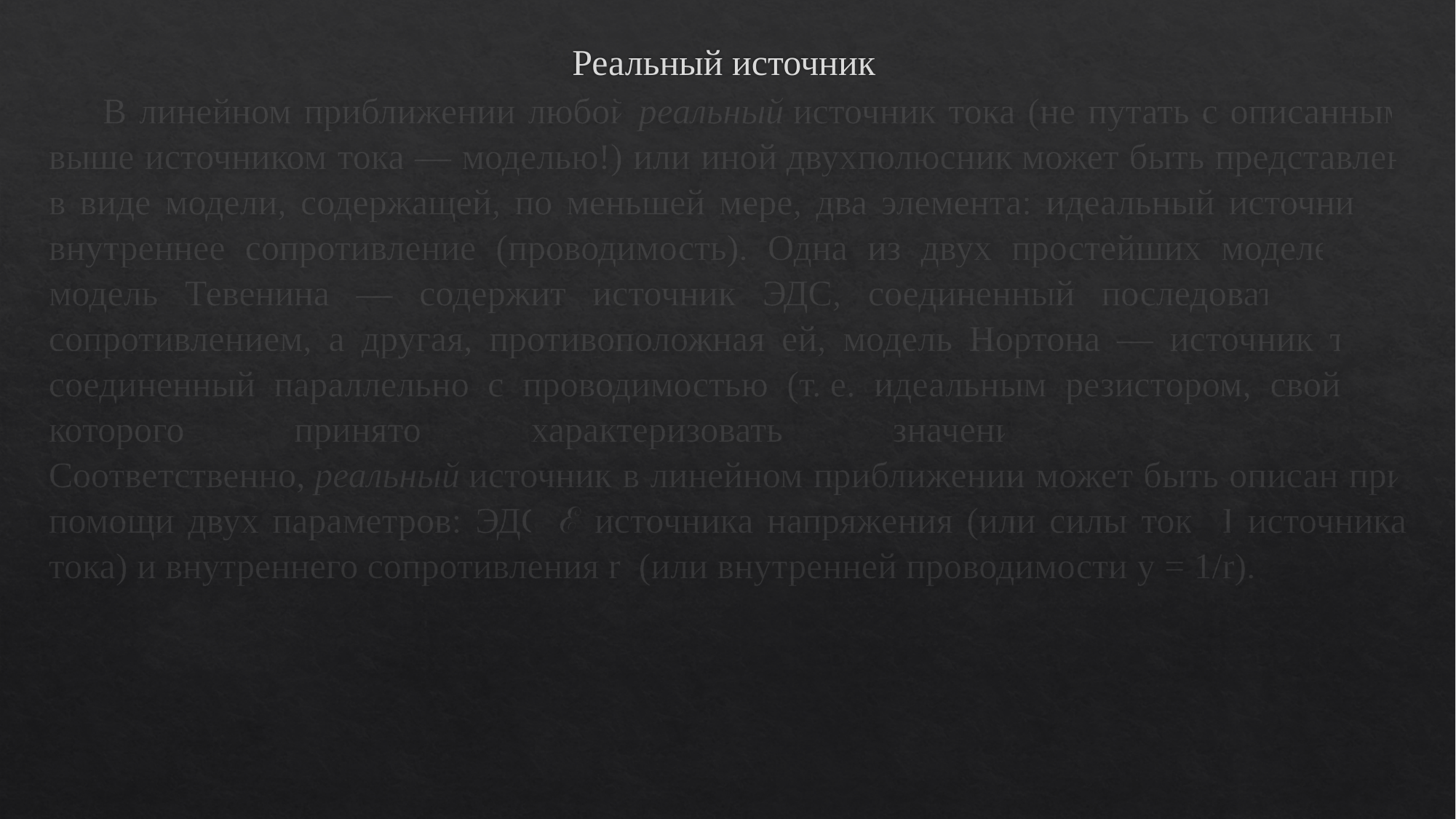

# Реальный источник
В линейном приближении любой реальный источник тока (не путать с описанным выше источником тока — моделью!) или иной двухполюсник может быть представлен в виде модели, содержащей, по меньшей мере, два элемента: идеальный источник и внутреннее сопротивление (проводимость). Одна из двух простейших моделей — модель Тевенина — содержит источник ЭДС, соединенный последовательно с сопротивлением, а другая, противоположная ей, модель Нортона — источник тока, соединенный параллельно с проводимостью (т. е. идеальным резистором, свойства которого принято характеризовать значением проводимости). Соответственно, реальный источник в линейном приближении может быть описан при помощи двух параметров: ЭДС ℰ источника напряжения (или силы тока I источника тока) и внутреннего сопротивления r  (или внутренней проводимости y = 1/r).